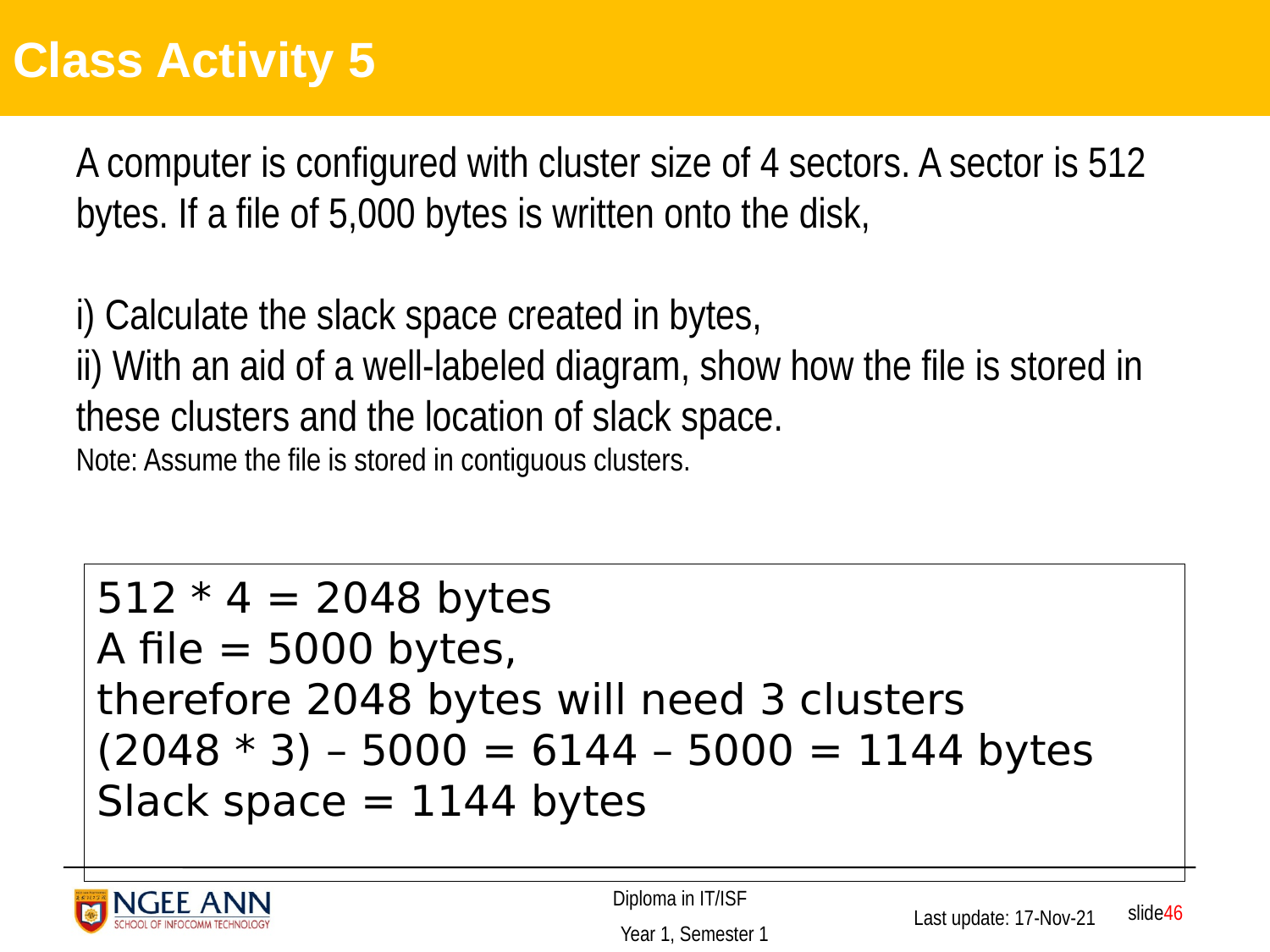

Class Activity 5
A computer is configured with cluster size of 4 sectors. A sector is 512 bytes. If a file of 5,000 bytes is written onto the disk,

i) Calculate the slack space created in bytes,
ii) With an aid of a well-labeled diagram, show how the file is stored in these clusters and the location of slack space.
Note: Assume the file is stored in contiguous clusters.
512 * 4 = 2048 bytes
A file = 5000 bytes,
therefore 2048 bytes will need 3 clusters
(2048 * 3) – 5000 = 6144 – 5000 = 1144 bytes
Slack space = 1144 bytes

slide46